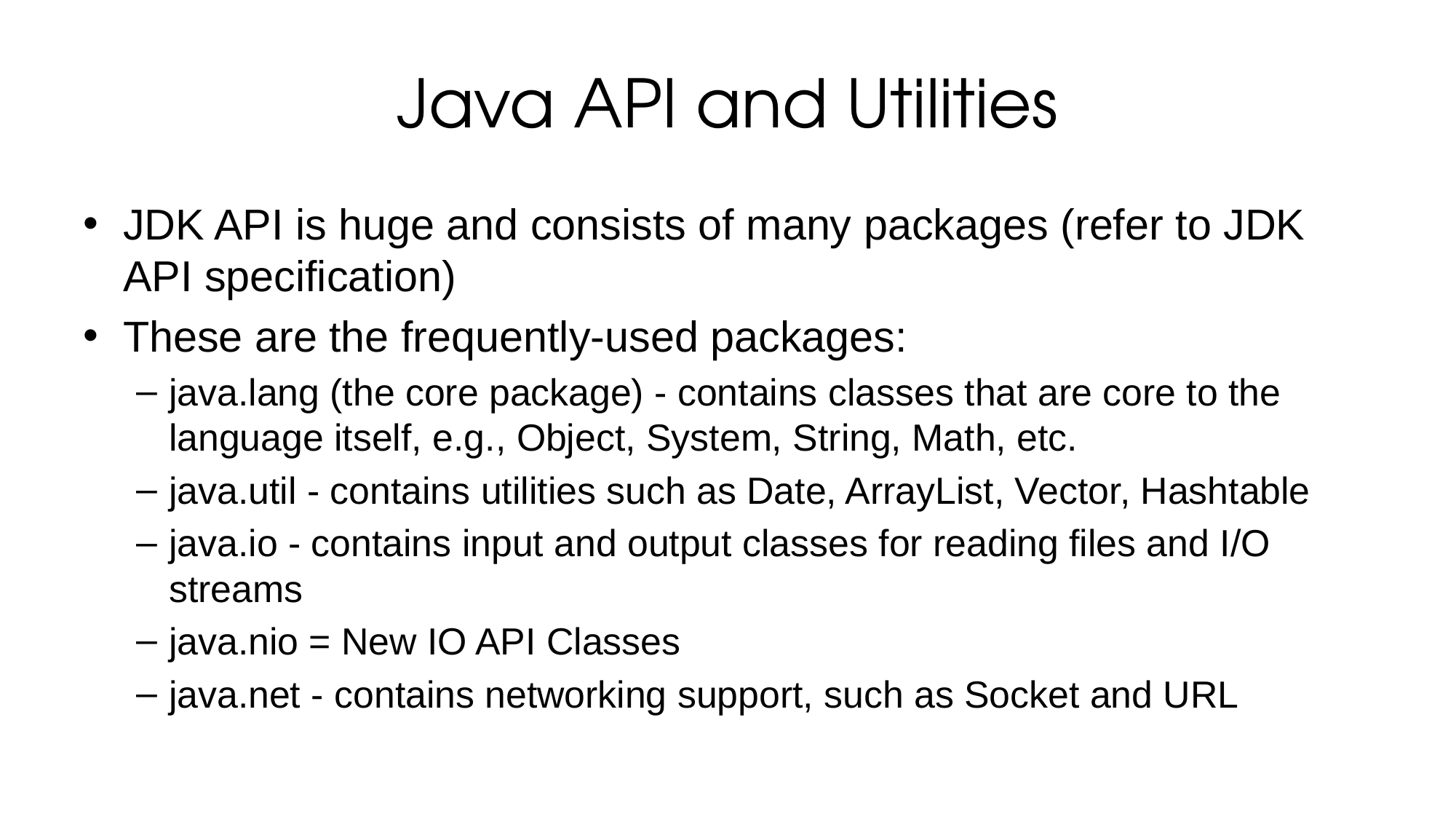

# Java API and Utilities
JDK API is huge and consists of many packages (refer to JDK API specification)
These are the frequently-used packages:
java.lang (the core package) - contains classes that are core to the language itself, e.g., Object, System, String, Math, etc.
java.util - contains utilities such as Date, ArrayList, Vector, Hashtable
java.io - contains input and output classes for reading files and I/O streams
java.nio = New IO API Classes
java.net - contains networking support, such as Socket and URL